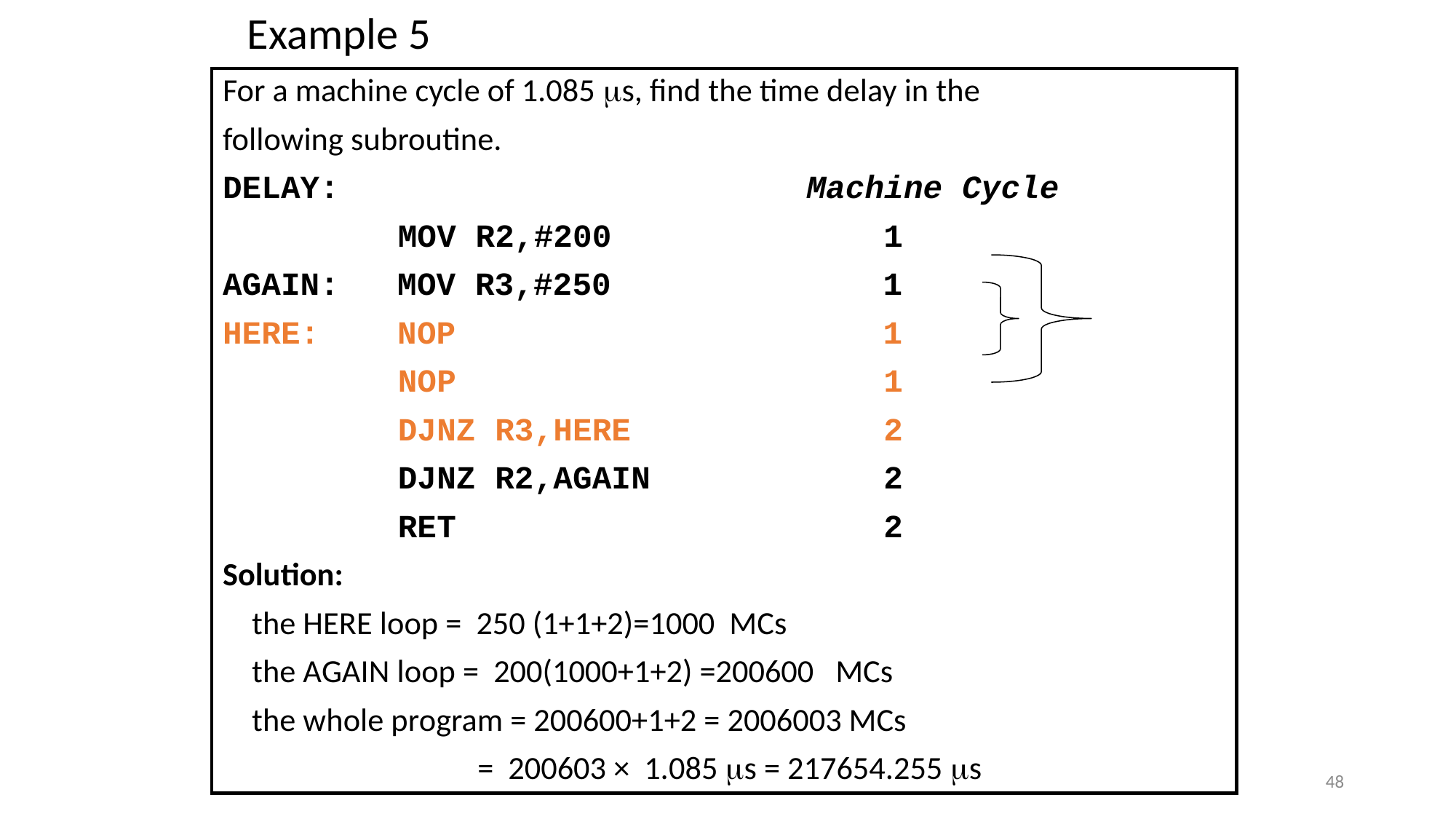

# Example 5
For a machine cycle of 1.085 μs, find the time delay in the
following subroutine.
DELAY:                        Machine Cycle
         MOV R2,#200              1
AGAIN:   MOV R3,#250              1
HERE:    NOP                      1
         NOP                      1
         DJNZ R3,HERE             2
         DJNZ R2,AGAIN            2
         RET                      2
Solution:
    the HERE loop =  250 (1+1+2)=1000  MCs
    the AGAIN loop =  200(1000+1+2) =200600   MCs
    the whole program = 200600+1+2 = 2006003 MCs
                                   =  200603 ×  1.085 μs = 217654.255 μs

48